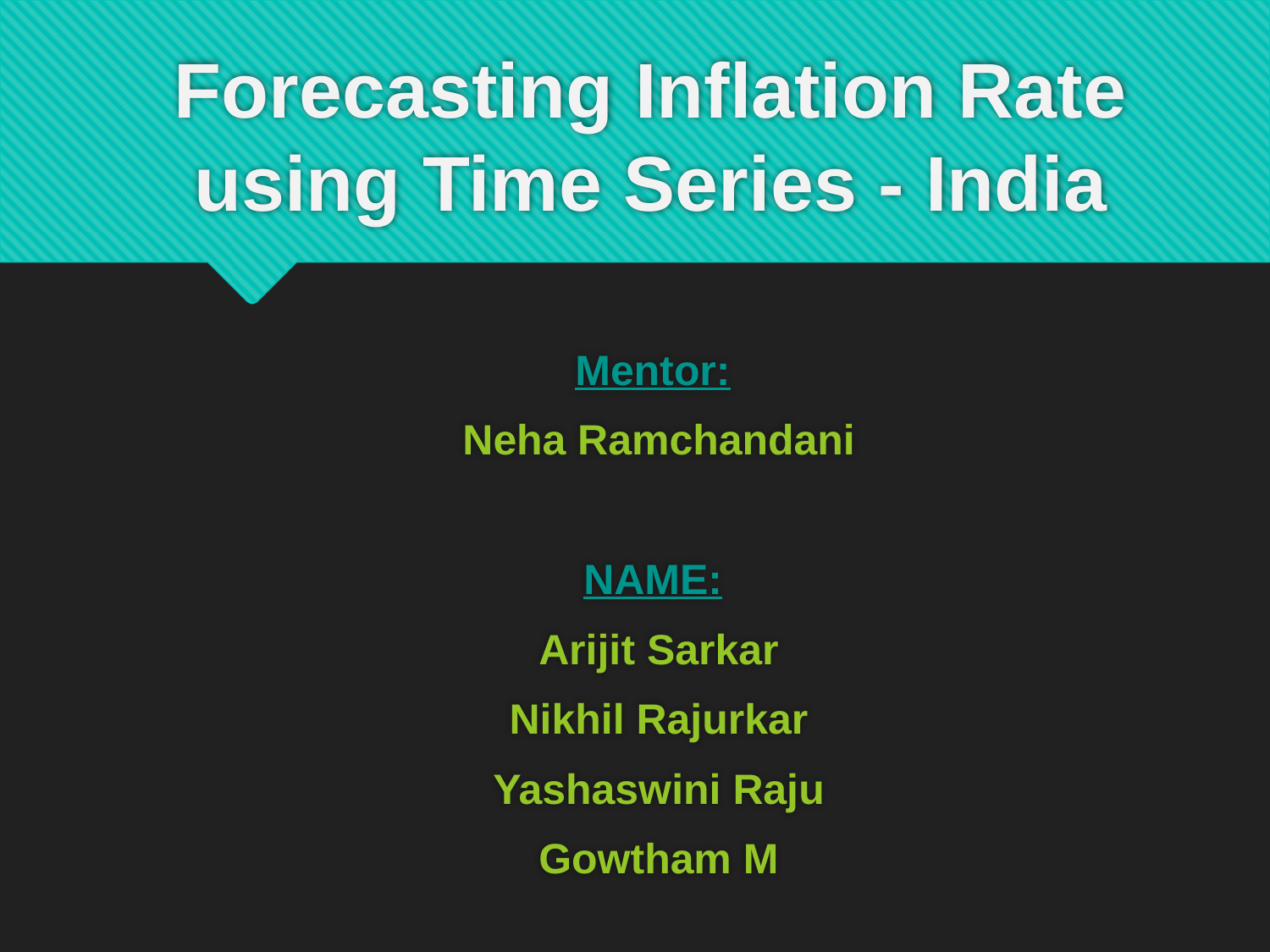

# Forecasting Inflation Rate using Time Series - India

Mentor:
Neha Ramchandani

NAME:
Arijit Sarkar
Nikhil Rajurkar
Yashaswini Raju
Gowtham M